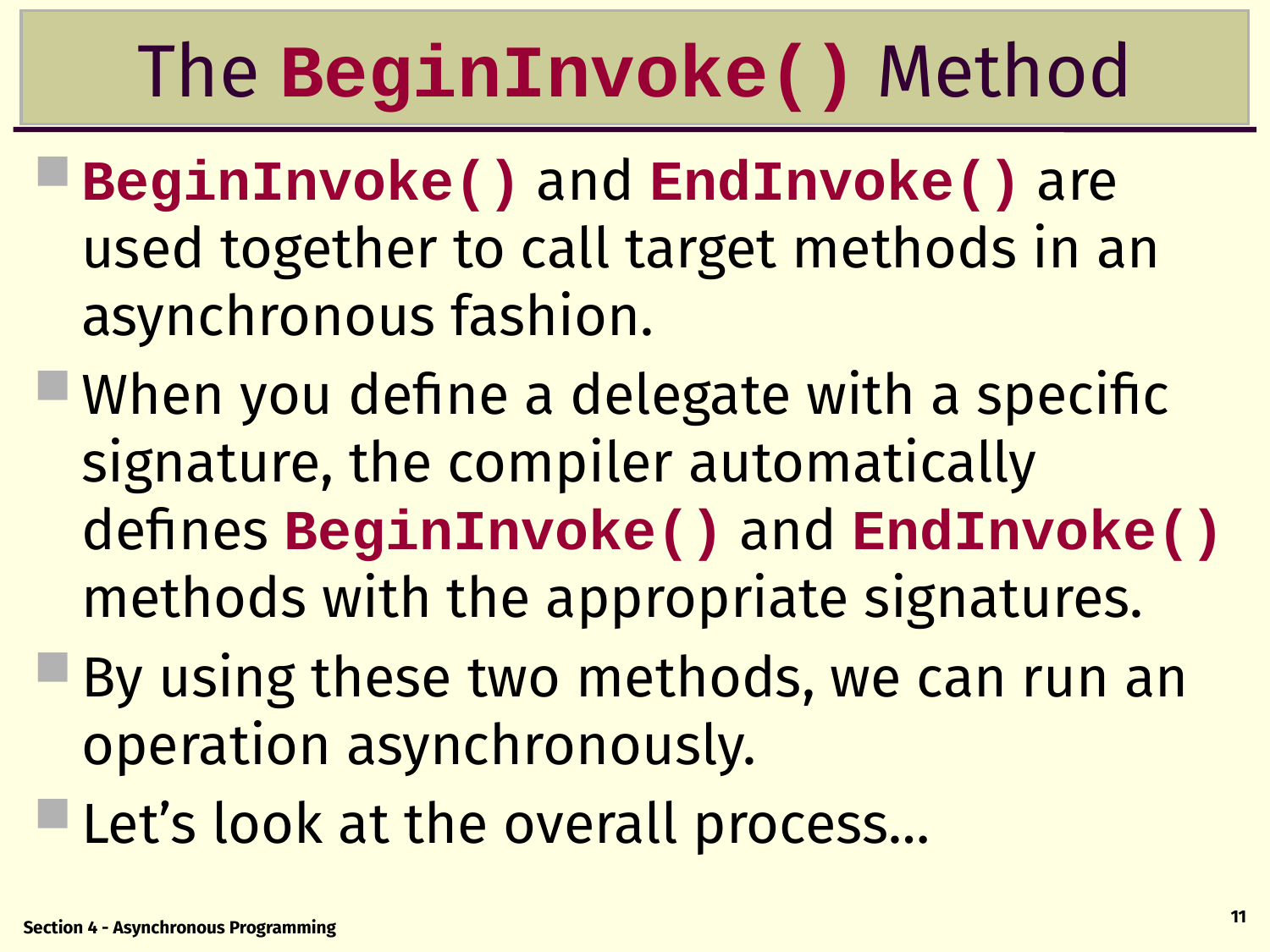

# The BeginInvoke() Method
BeginInvoke() and EndInvoke() are used together to call target methods in an asynchronous fashion.
When you define a delegate with a specific signature, the compiler automatically defines BeginInvoke() and EndInvoke() methods with the appropriate signatures.
By using these two methods, we can run an operation asynchronously.
Let’s look at the overall process…
11
Section 4 - Asynchronous Programming